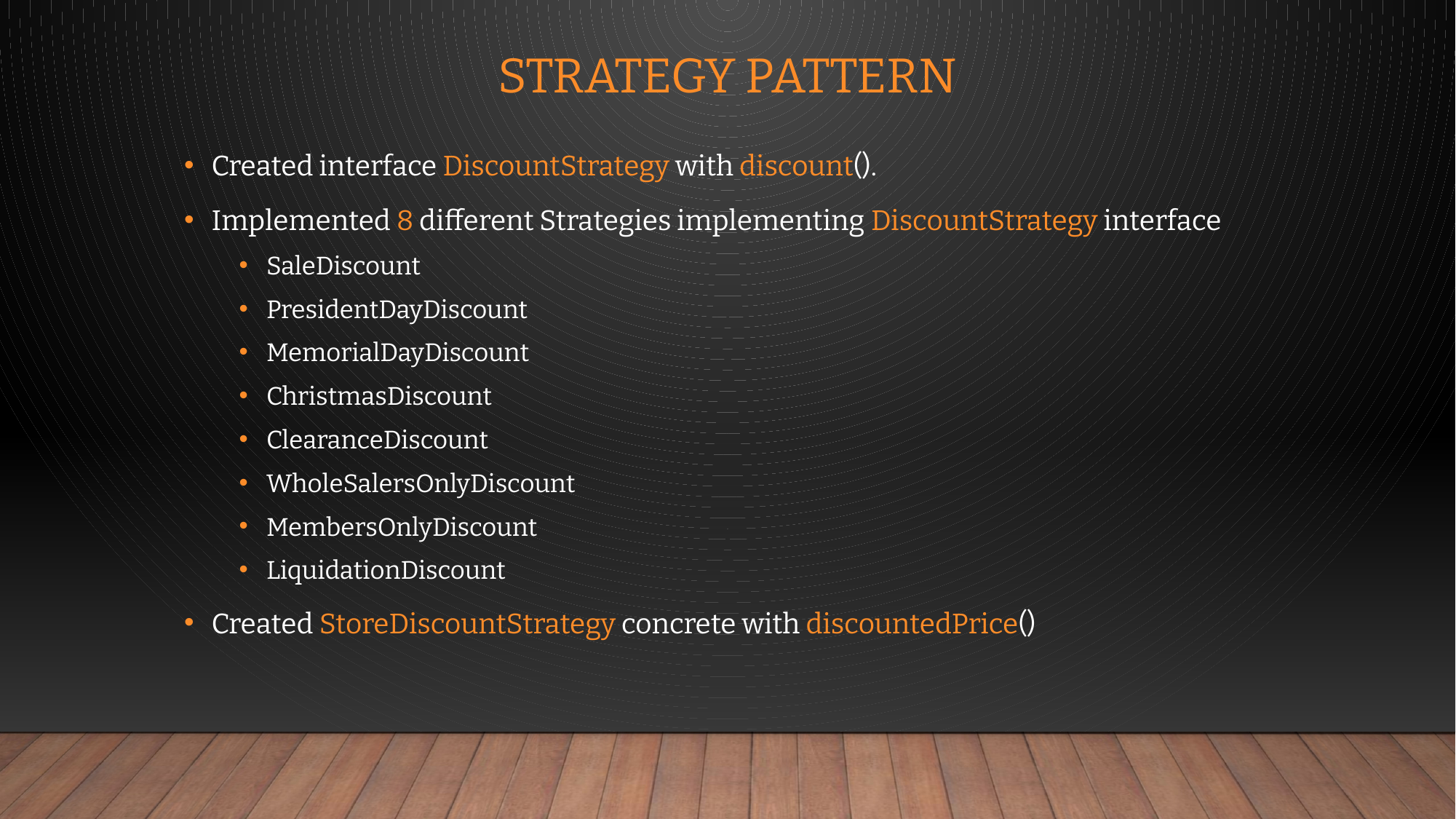

# Strategy Pattern
Created interface DiscountStrategy with discount().
Implemented 8 different Strategies implementing DiscountStrategy interface
SaleDiscount
PresidentDayDiscount
MemorialDayDiscount
ChristmasDiscount
ClearanceDiscount
WholeSalersOnlyDiscount
MembersOnlyDiscount
LiquidationDiscount
Created StoreDiscountStrategy concrete with discountedPrice()